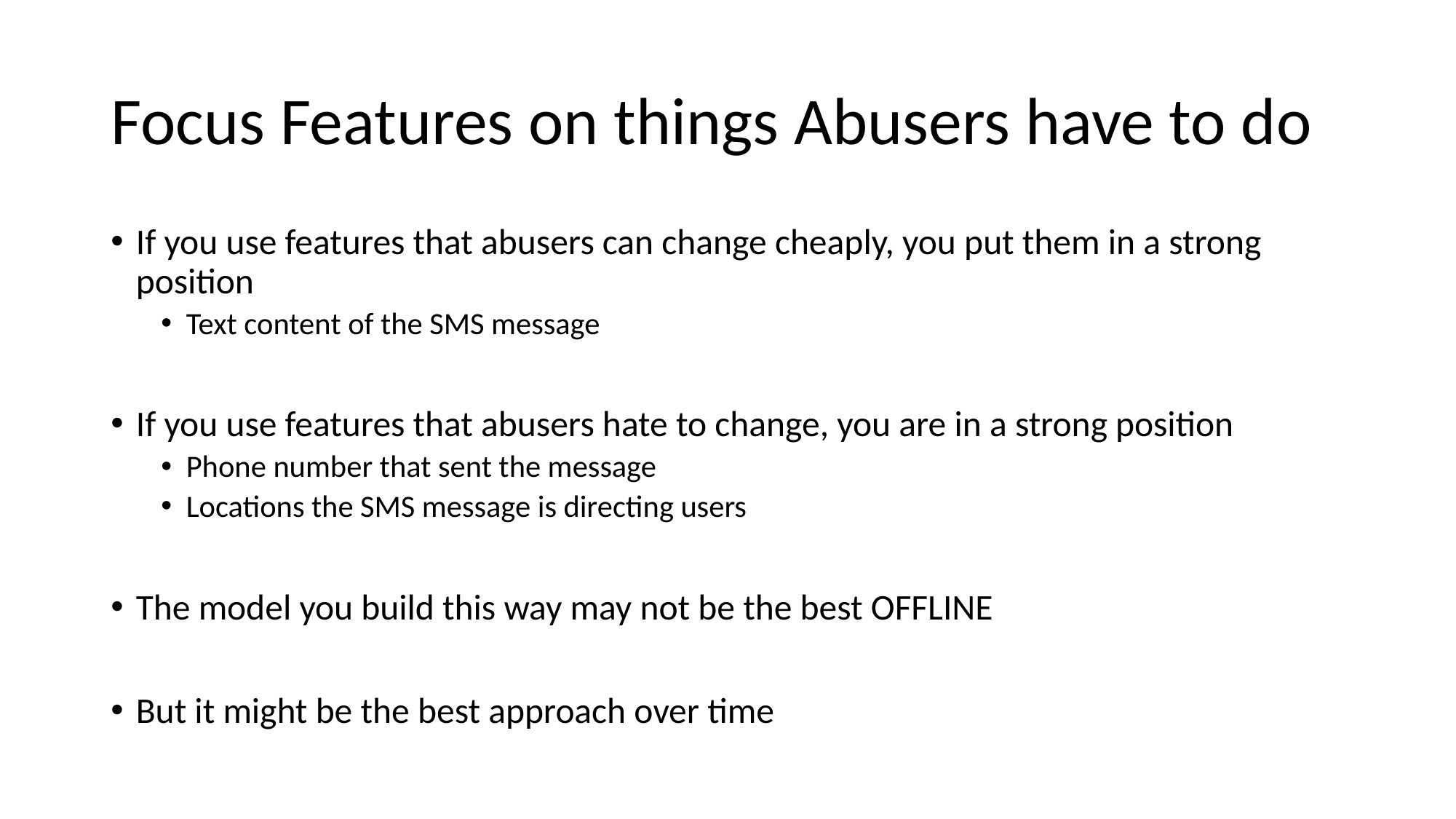

# Focus Features on things Abusers have to do
If you use features that abusers can change cheaply, you put them in a strong position
Text content of the SMS message

If you use features that abusers hate to change, you are in a strong position
Phone number that sent the message
Locations the SMS message is directing users

The model you build this way may not be the best OFFLINE

But it might be the best approach over time